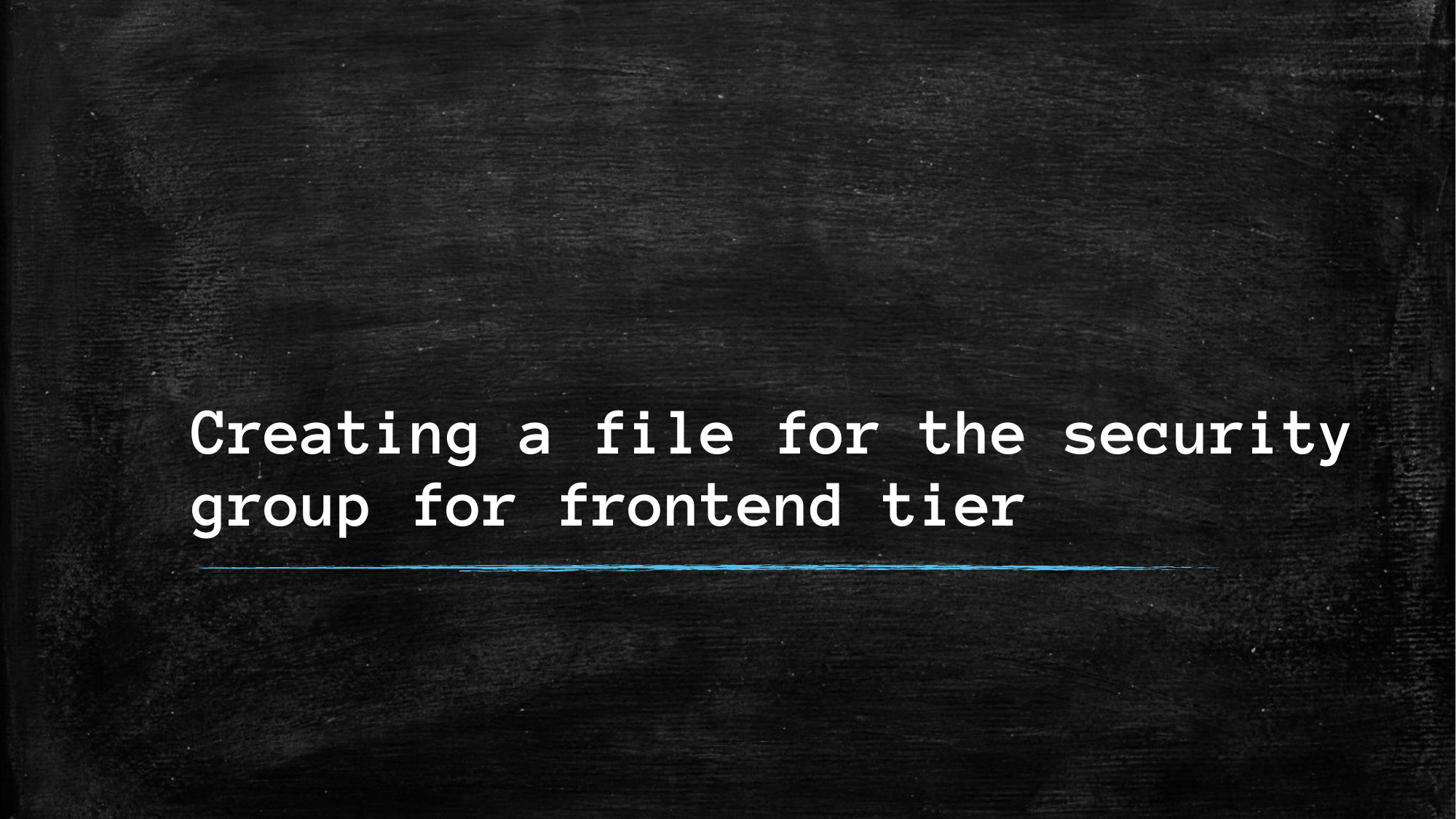

# Creating a file for the security group for frontend tier